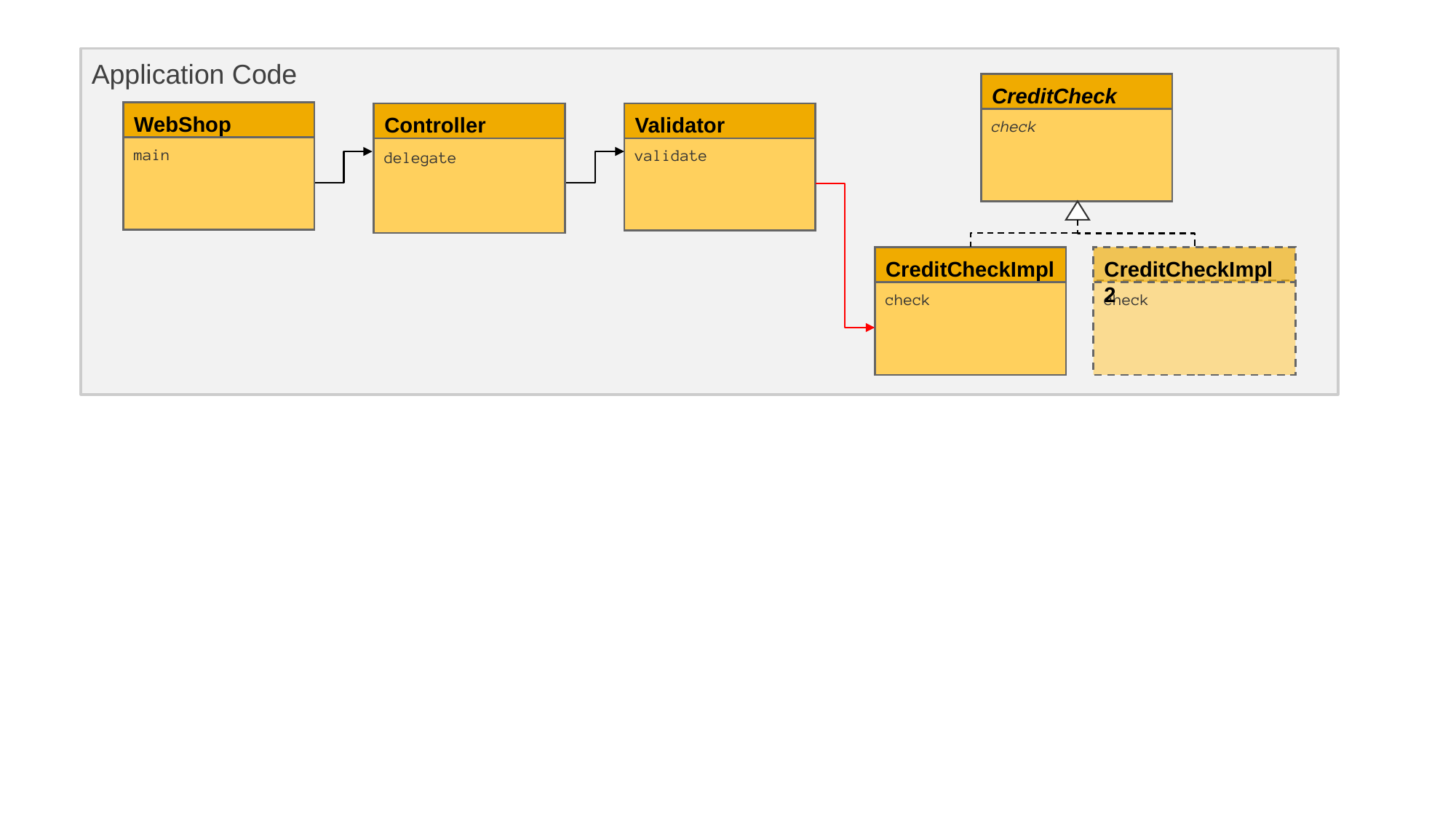

Application Code
CreditCheck
check
WebShop
main
Controller
delegate
Validator
validate

CreditCheckImpl
check
CreditCheckImpl2
check